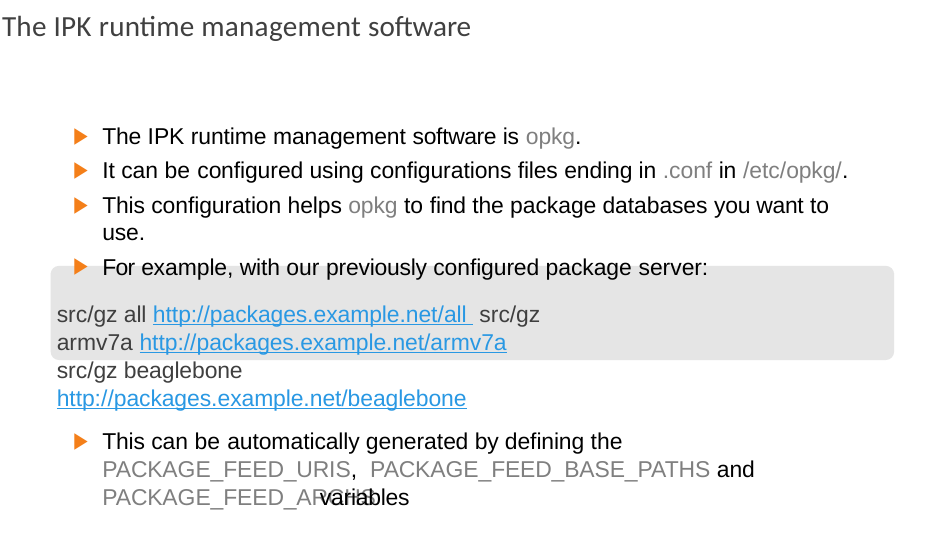

# The IPK runtime management software
The IPK runtime management software is opkg.
It can be configured using configurations files ending in .conf in /etc/opkg/.
This configuration helps opkg to find the package databases you want to use.
For example, with our previously configured package server:
src/gz all http://packages.example.net/all  src/gz armv7a http://packages.example.net/armv7a
src/gz beaglebone http://packages.example.net/beaglebone
This can be automatically generated by defining the PACKAGE_FEED_URIS,  PACKAGE_FEED_BASE_PATHS and PACKAGE_FEED_ARCHS                                       variables

257/300
Remake by Mao Huynh